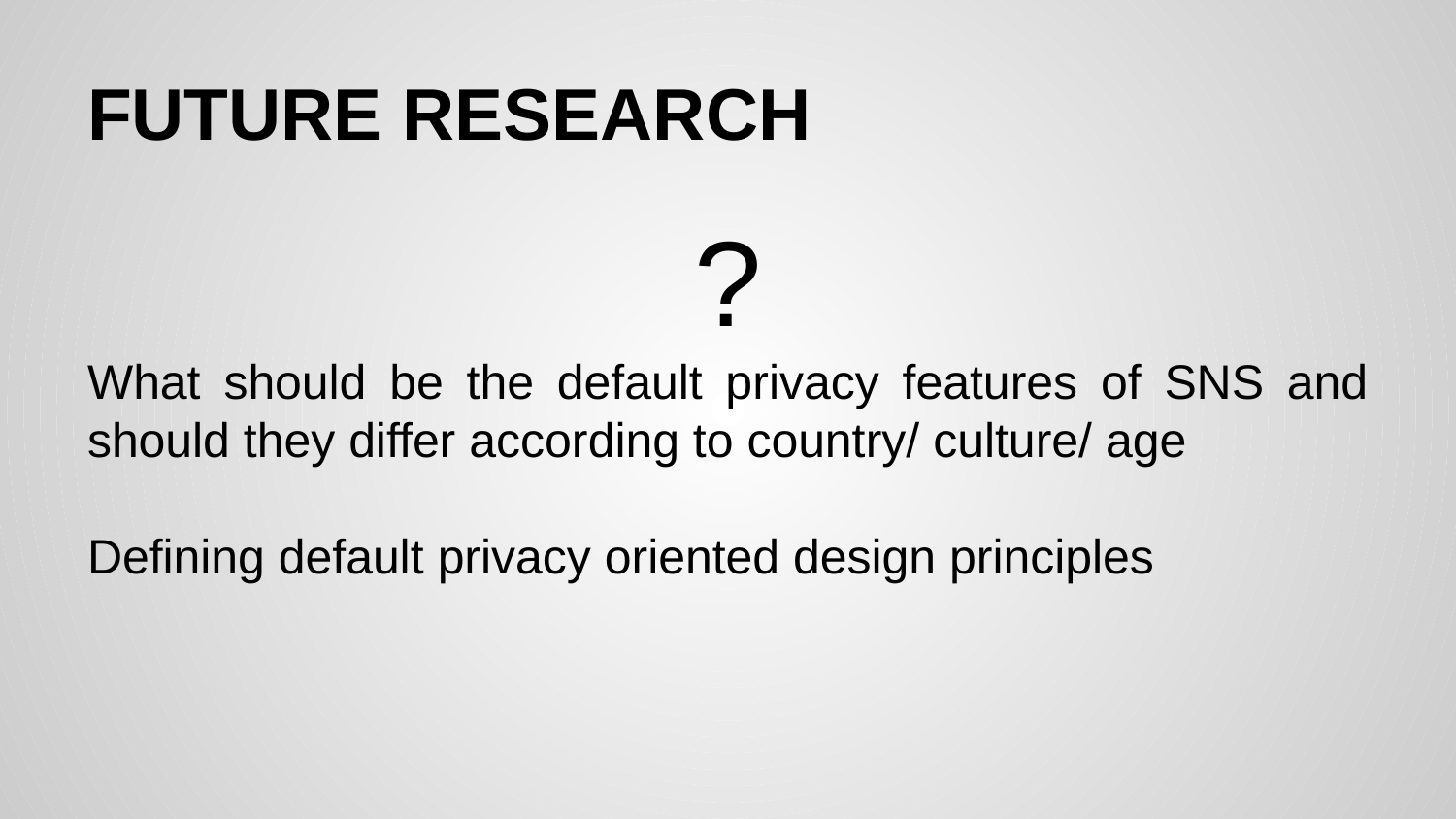

# FUTURE RESEARCH
?
What should be the default privacy features of SNS and should they differ according to country/ culture/ age

Defining default privacy oriented design principles